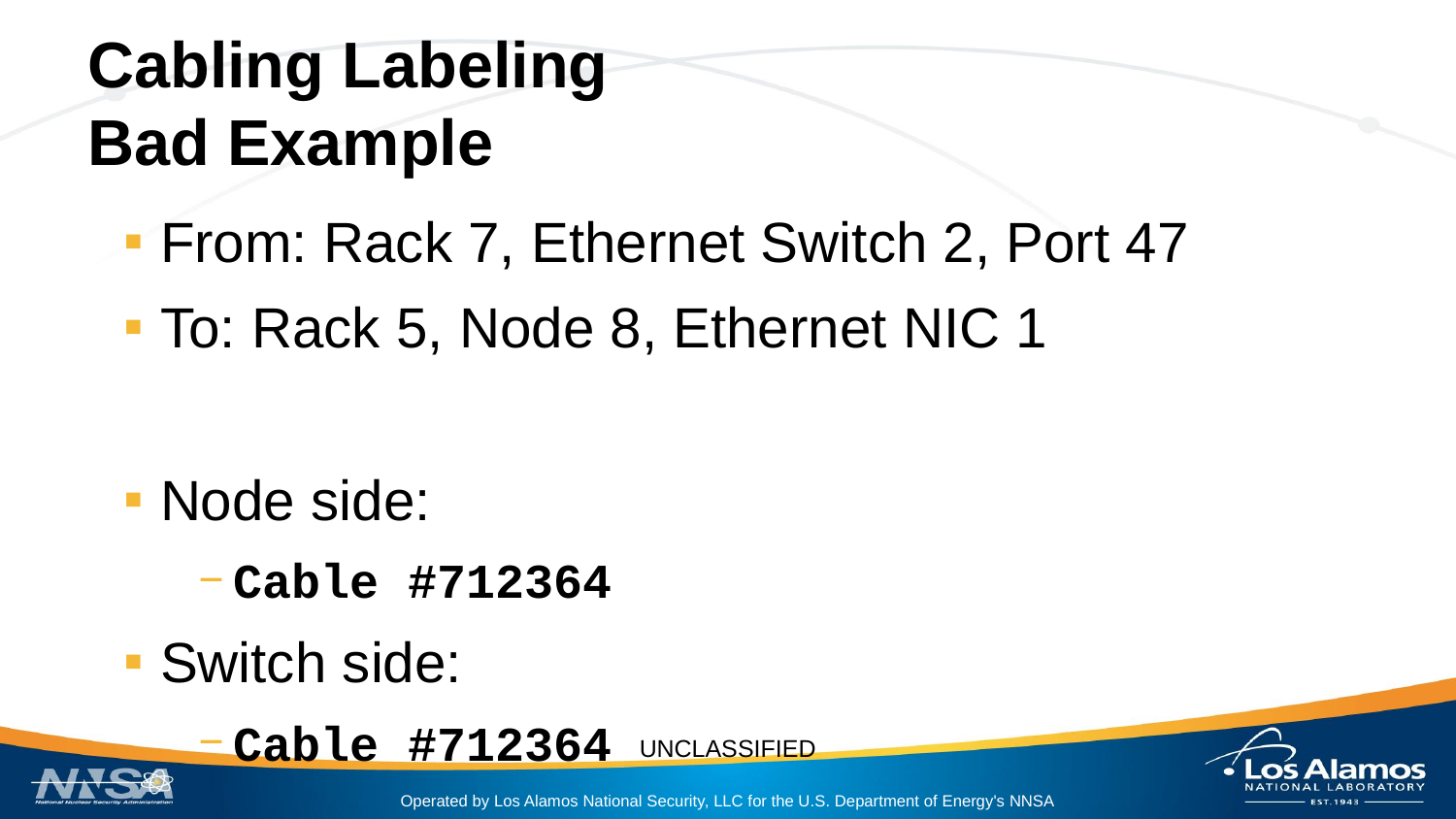

# Cabling Labeling
Bad Example
From: Rack 7, Ethernet Switch 2, Port 47
To: Rack 5, Node 8, Ethernet NIC 1

Node side:
Cable #712364
Switch side:
Cable #712364